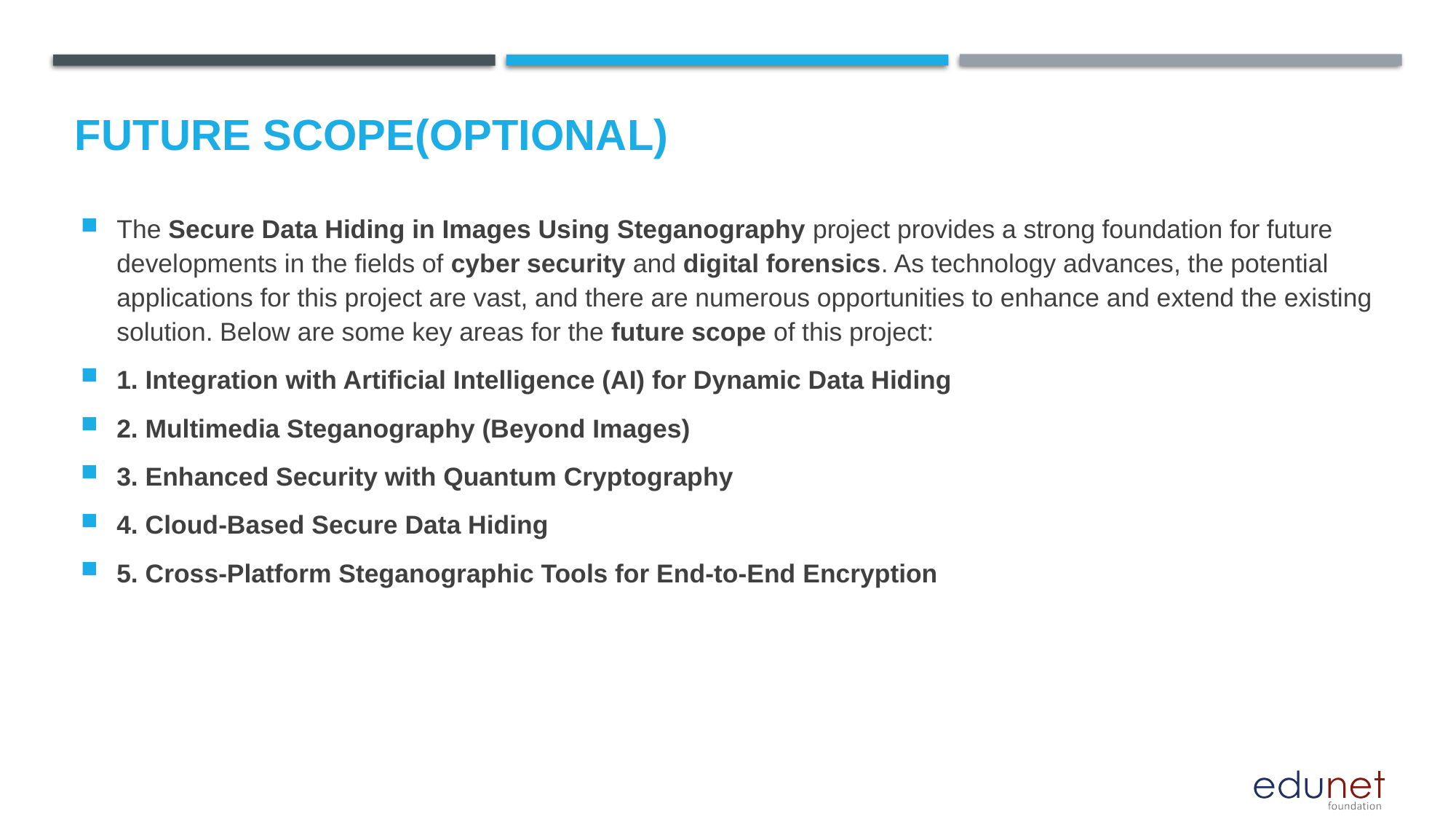

Future scope(optional)
The Secure Data Hiding in Images Using Steganography project provides a strong foundation for future developments in the fields of cyber security and digital forensics. As technology advances, the potential applications for this project are vast, and there are numerous opportunities to enhance and extend the existing solution. Below are some key areas for the future scope of this project:
1. Integration with Artificial Intelligence (AI) for Dynamic Data Hiding
2. Multimedia Steganography (Beyond Images)
3. Enhanced Security with Quantum Cryptography
4. Cloud-Based Secure Data Hiding
5. Cross-Platform Steganographic Tools for End-to-End Encryption